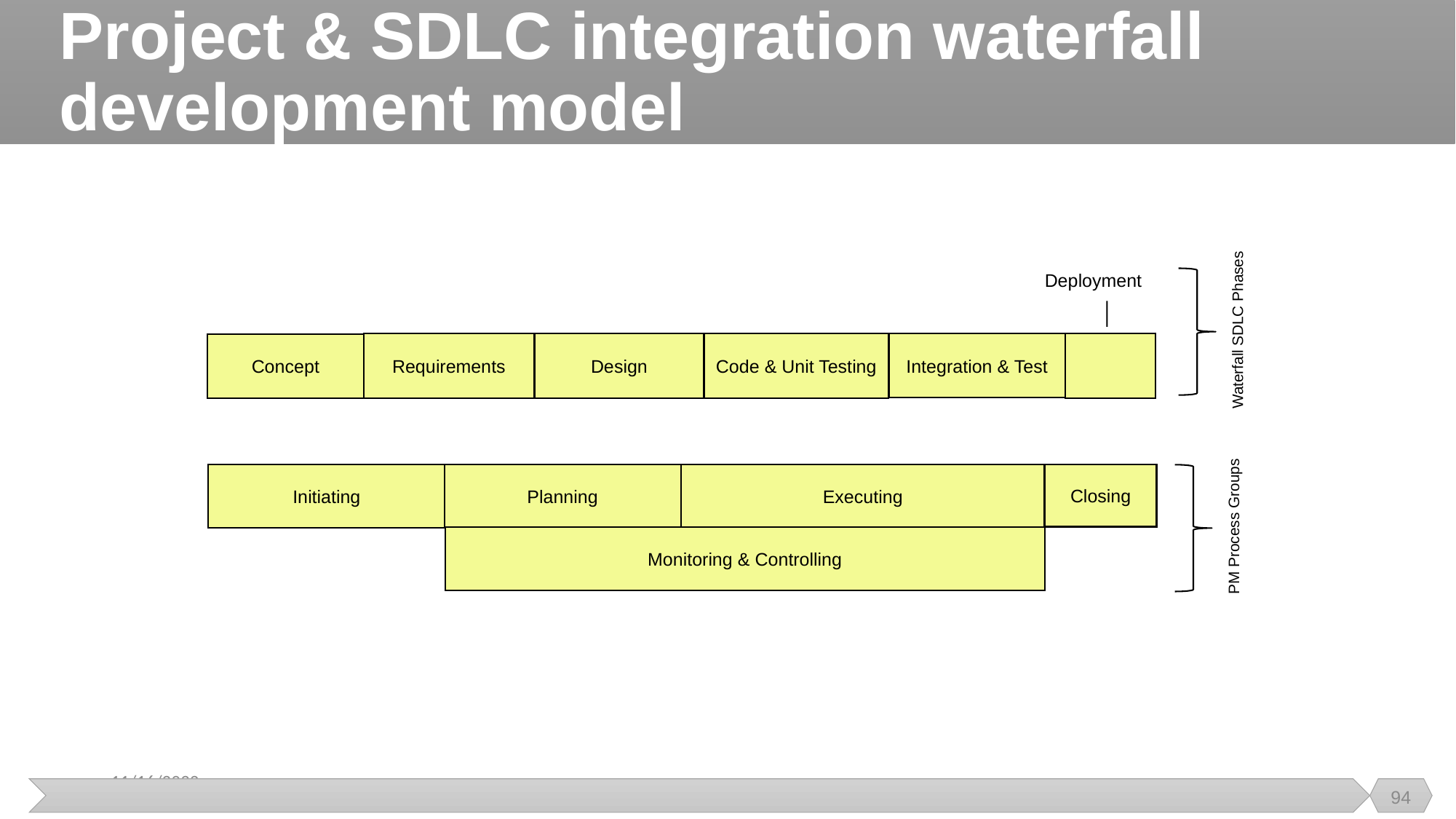

# Project & SDLC integration waterfall development model
Deployment

Requirements
Design
Code & Unit Testing

Integration & Test
Concept

Waterfall SDLC Phases
Closing
Initiating
Executing
Planning

PM Process Groups
Monitoring & Controlling
94